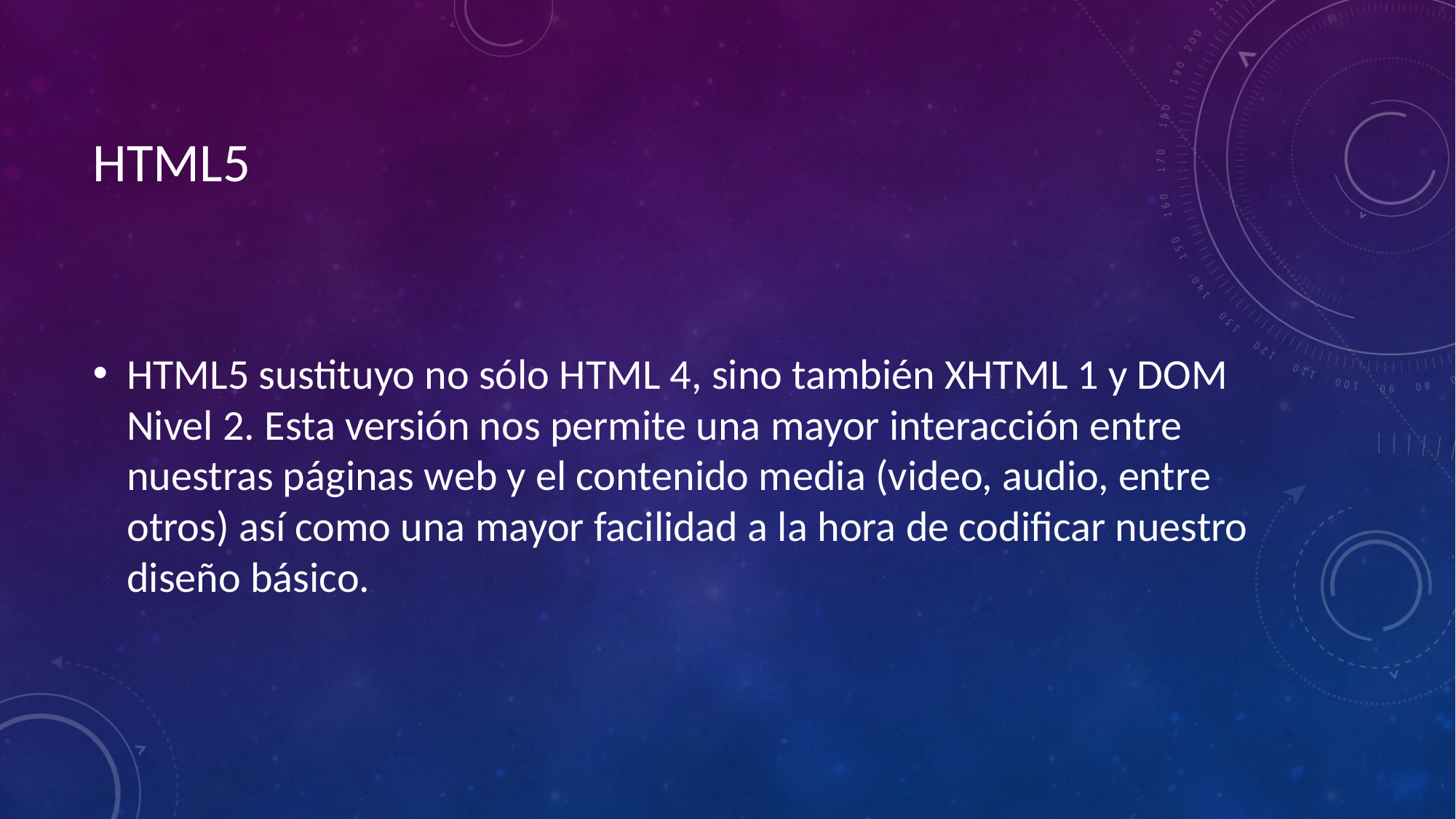

# html5
HTML5 sustituyo no sólo HTML 4, sino también XHTML 1 y DOM Nivel 2. Esta versión nos permite una mayor interacción entre nuestras páginas web y el contenido media (video, audio, entre otros) así como una mayor facilidad a la hora de codificar nuestro diseño básico.